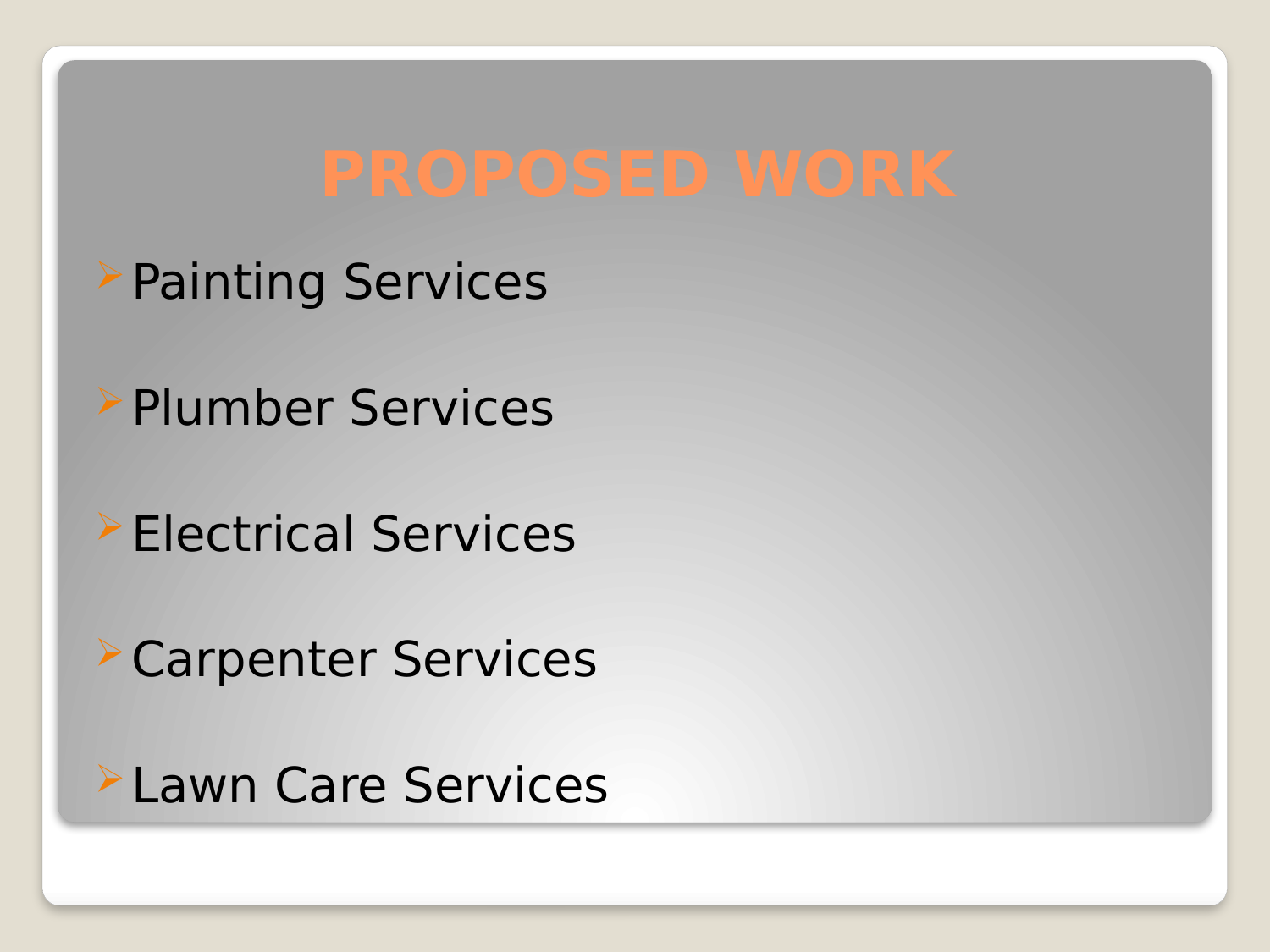

# PROPOSED WORK
Painting Services

Plumber Services

Electrical Services

Carpenter Services

Lawn Care Services